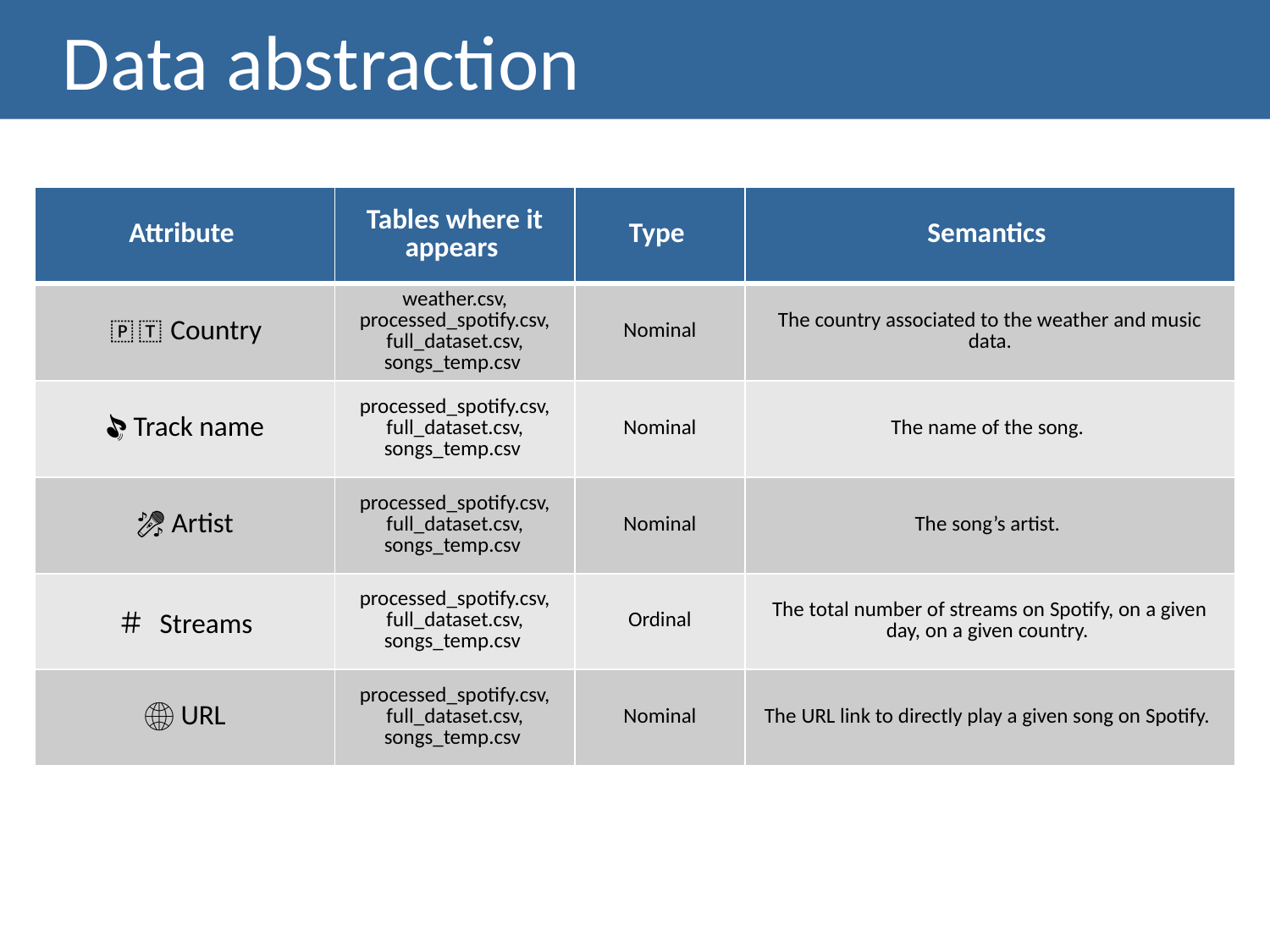

# Data abstraction
| Attribute | Tables where it appears | Type | Semantics |
| --- | --- | --- | --- |
| 🇵🇹 Country | weather.csv, processed\_spotify.csv, full\_dataset.csv, songs\_temp.csv | Nominal | The country associated to the weather and music data. |
| 🎵 Track name | processed\_spotify.csv, full\_dataset.csv, songs\_temp.csv | Nominal | The name of the song. |
| 🎤 Artist | processed\_spotify.csv, full\_dataset.csv, songs\_temp.csv | Nominal | The song’s artist. |
| ＃ Streams | processed\_spotify.csv, full\_dataset.csv, songs\_temp.csv | Ordinal | The total number of streams on Spotify, on a given day, on a given country. |
| 🌐 URL | processed\_spotify.csv, full\_dataset.csv, songs\_temp.csv | Nominal | The URL link to directly play a given song on Spotify. |